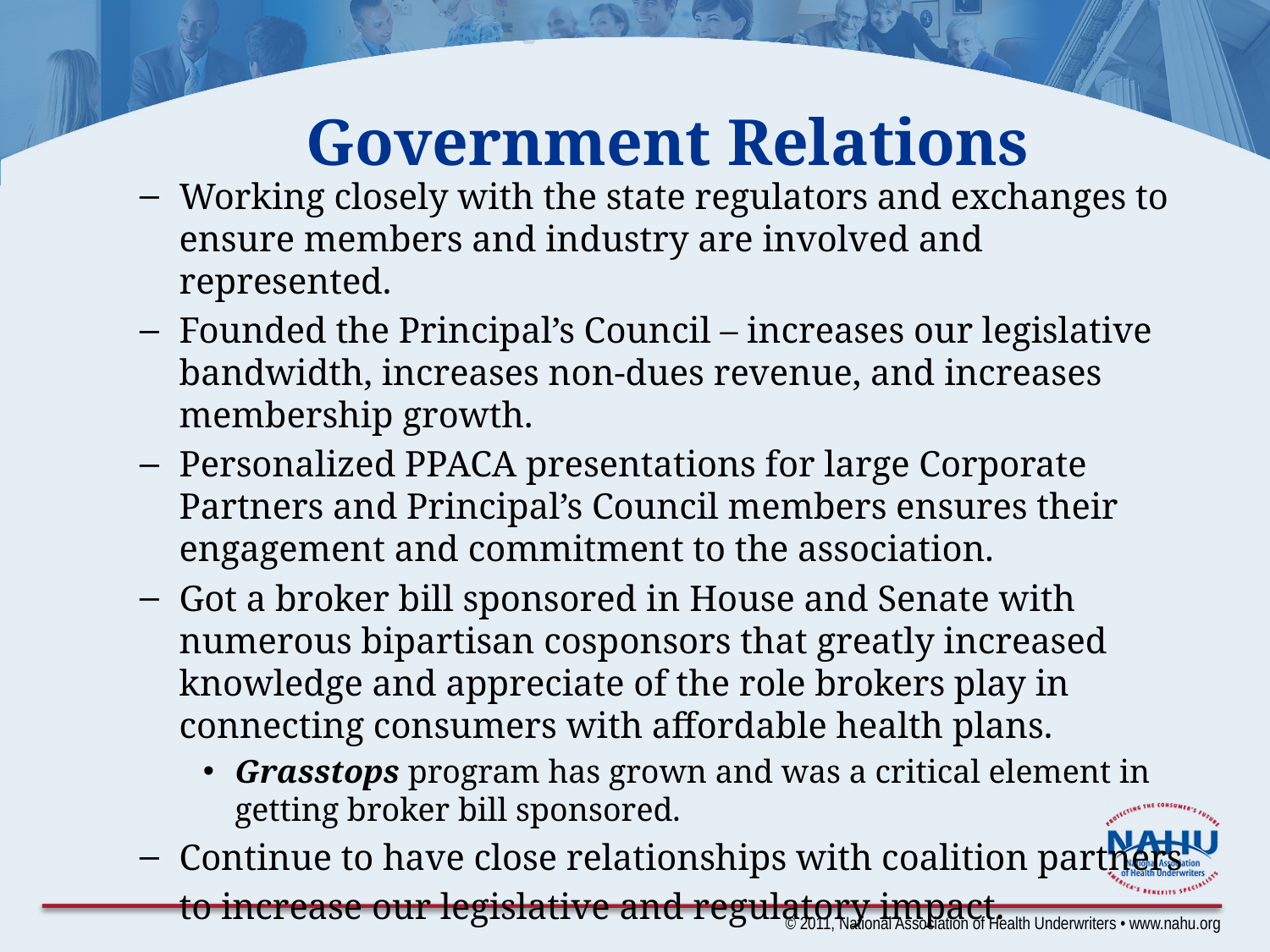

Government Relations
Working closely with the state regulators and exchanges to ensure members and industry are involved and represented.
Founded the Principal’s Council – increases our legislative bandwidth, increases non-dues revenue, and increases membership growth.
Personalized PPACA presentations for large Corporate Partners and Principal’s Council members ensures their engagement and commitment to the association.
Got a broker bill sponsored in House and Senate with numerous bipartisan cosponsors that greatly increased knowledge and appreciate of the role brokers play in connecting consumers with affordable health plans.
Grasstops program has grown and was a critical element in getting broker bill sponsored.
Continue to have close relationships with coalition partners
	to increase our legislative and regulatory impact.